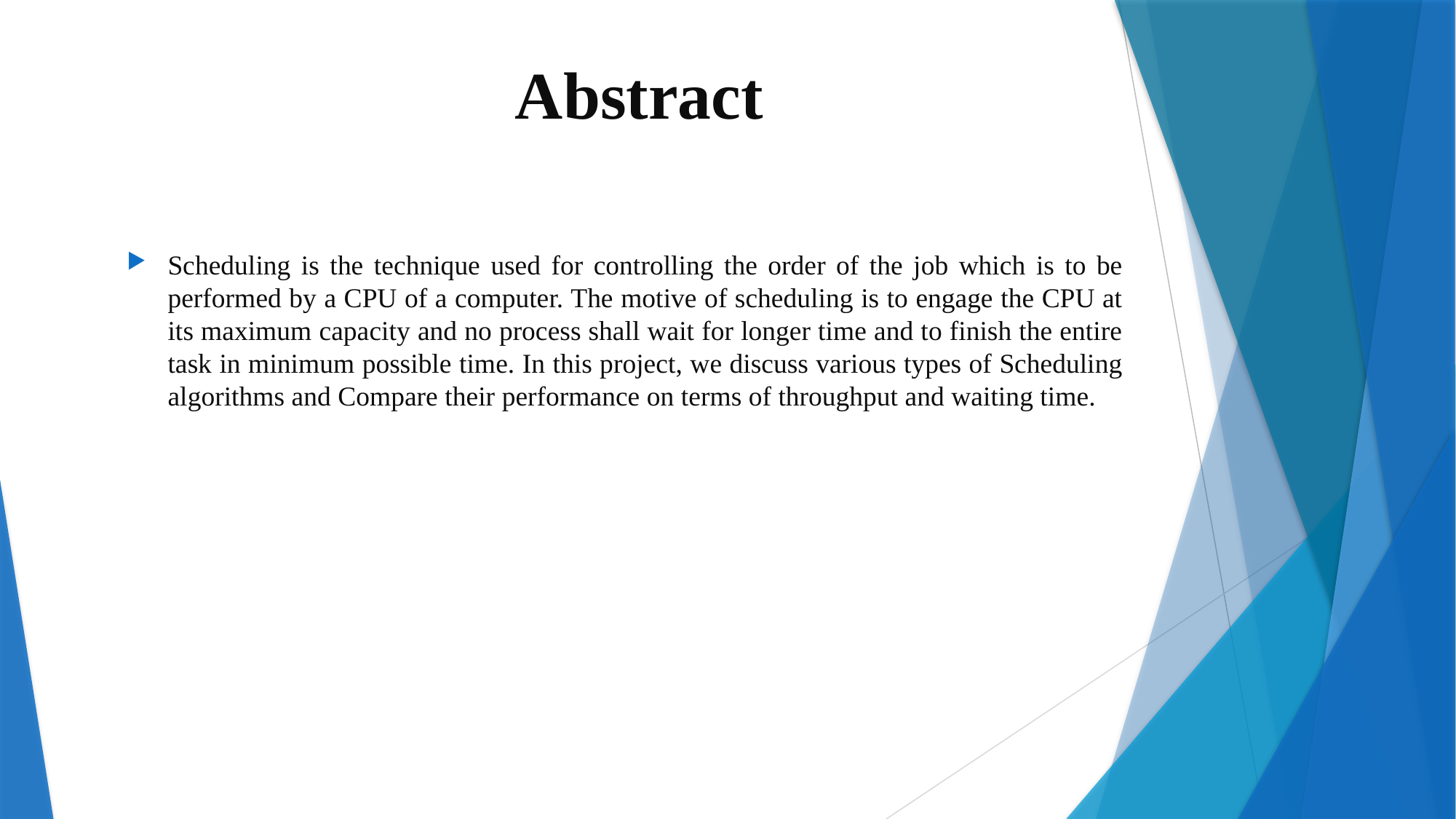

# Abstract

Scheduling is the technique used for controlling the order of the job which is to be performed by a CPU of a computer. The motive of scheduling is to engage the CPU at its maximum capacity and no process shall wait for longer time and to finish the entire task in minimum possible time. In this project, we discuss various types of Scheduling algorithms and Compare their performance on terms of throughput and waiting time.